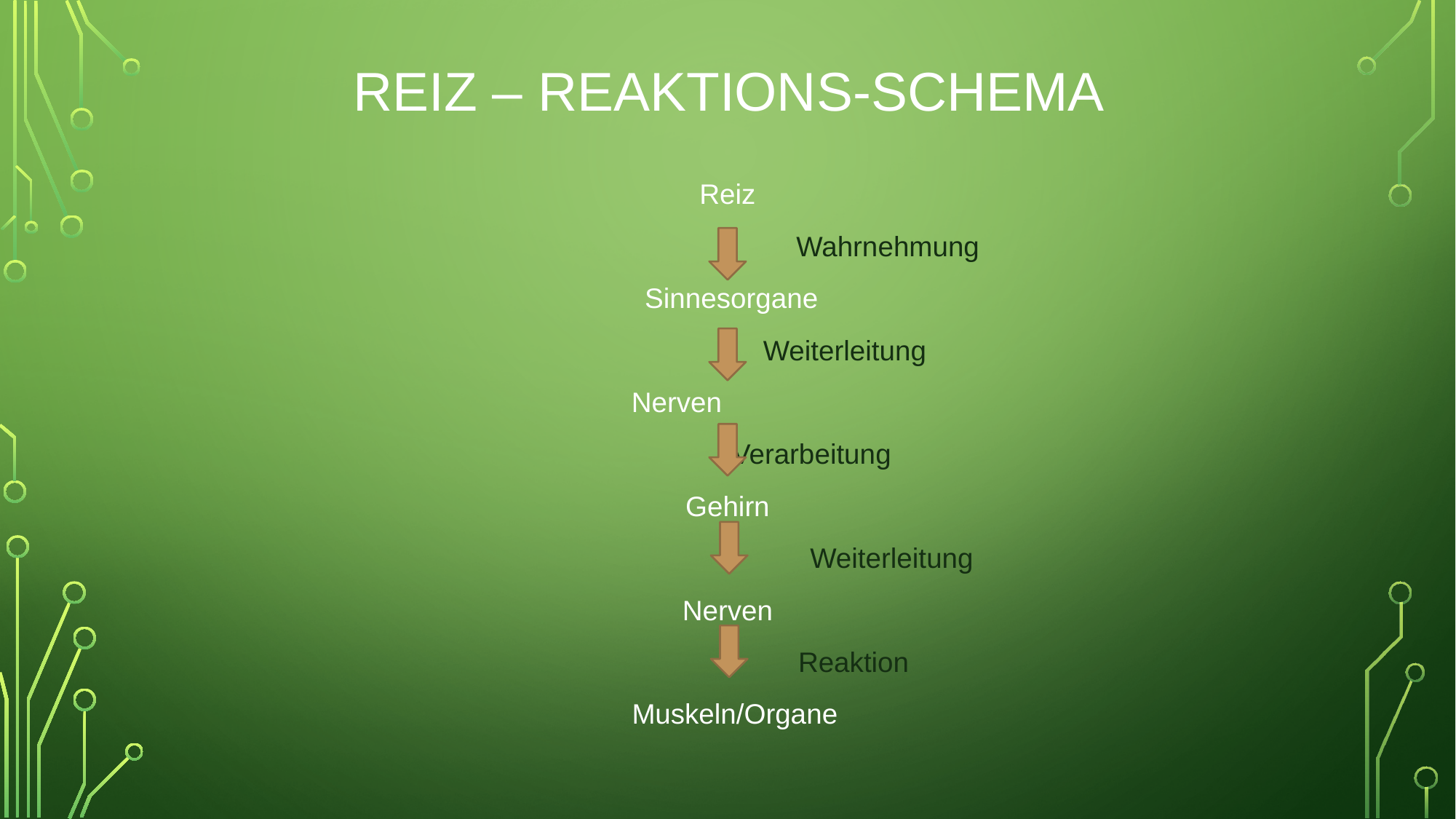

# Reiz – Reaktions-Schema
Reiz
                                         Wahrnehmung
 Sinnesorgane
                      	 	Weiterleitung
Nerven
                     		Verarbeitung
Gehirn
                                          Weiterleitung
Nerven
                         		Reaktion
                    Muskeln/Organe